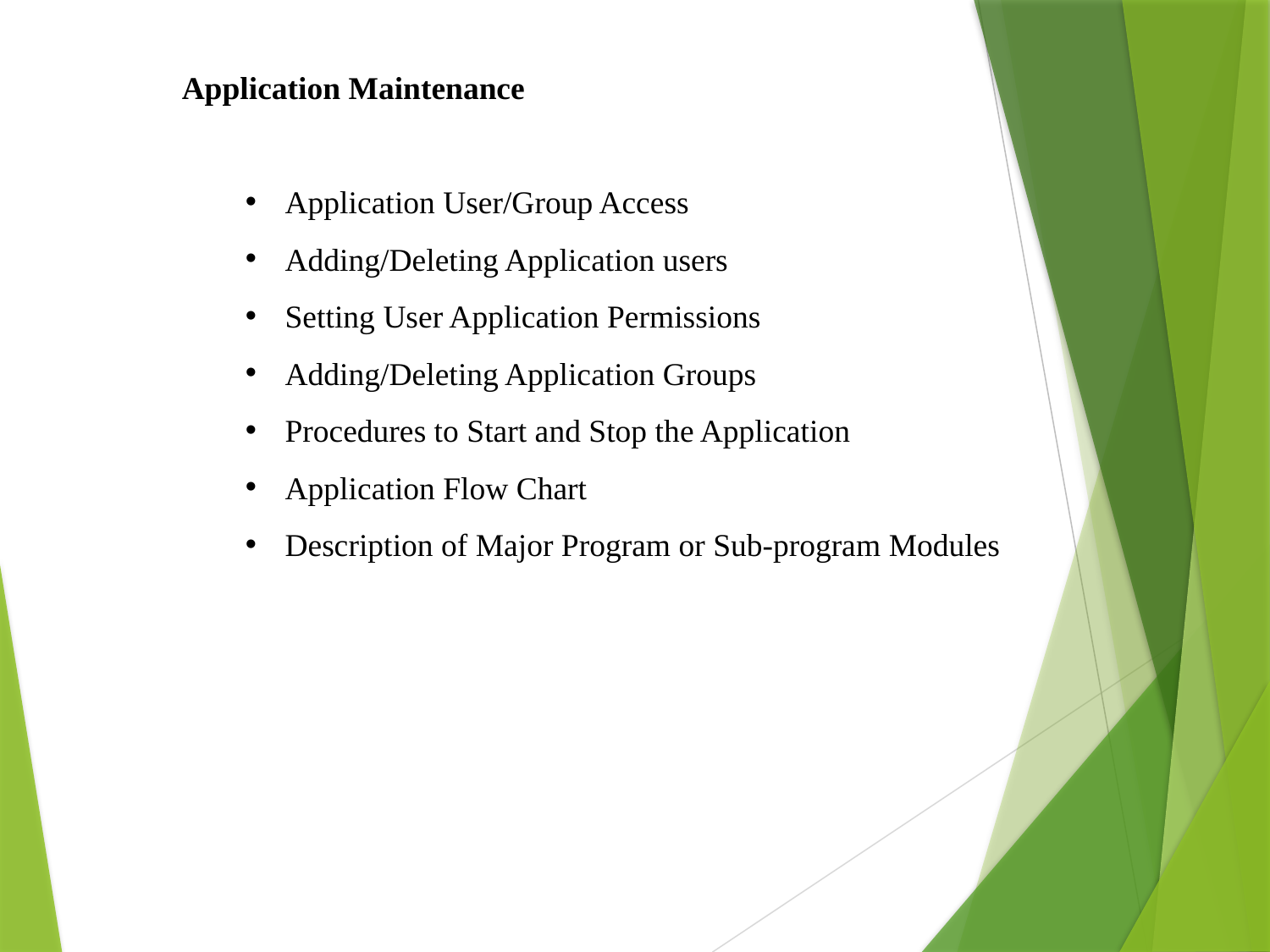

Application Maintenance

Application User/Group Access
Adding/Deleting Application users
Setting User Application Permissions
Adding/Deleting Application Groups
Procedures to Start and Stop the Application
Application Flow Chart
Description of Major Program or Sub-program Modules